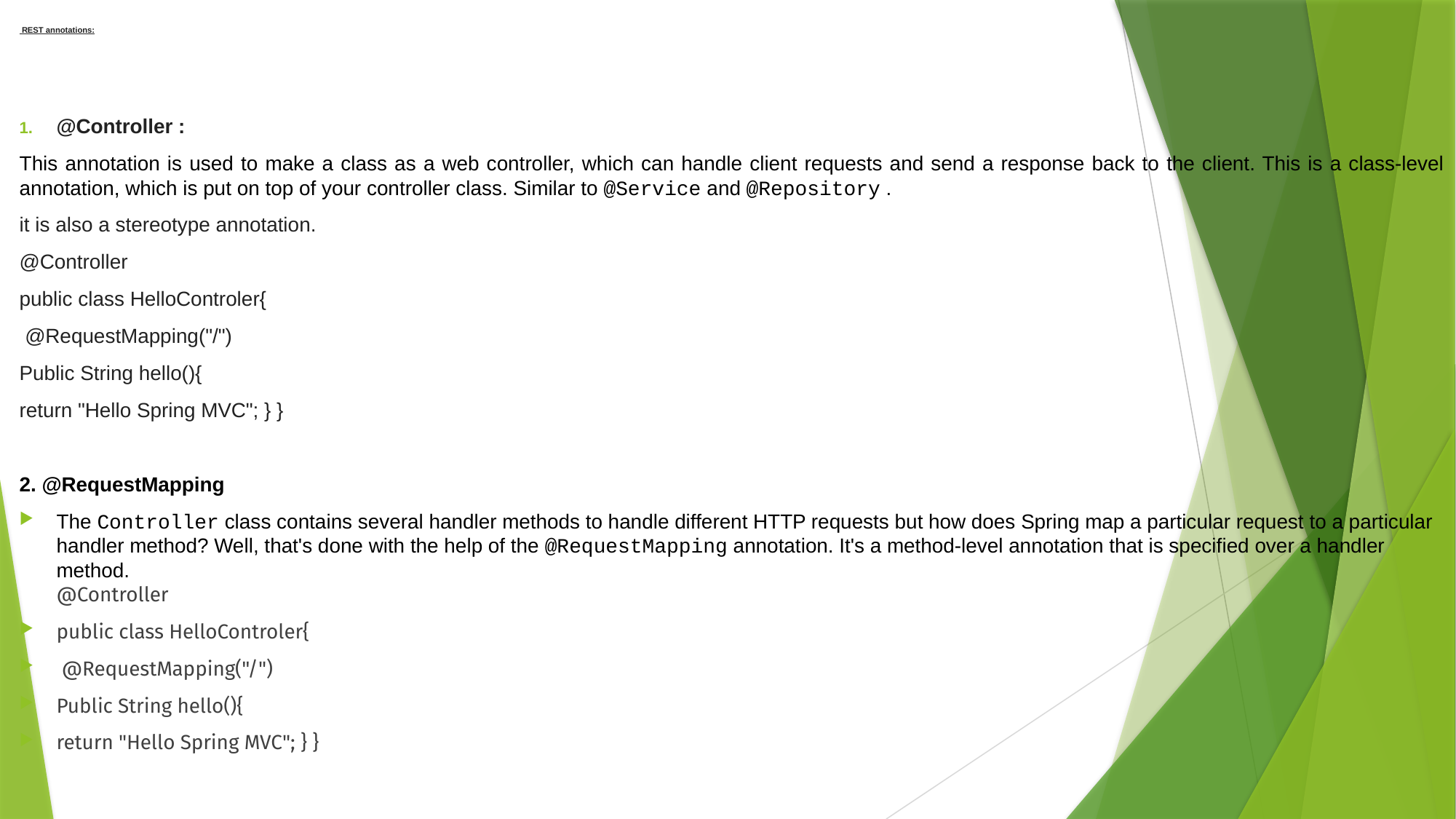

# REST annotations:
@Controller :
This annotation is used to make a class as a web controller, which can handle client requests and send a response back to the client. This is a class-level annotation, which is put on top of your controller class. Similar to @Service and @Repository .
it is also a stereotype annotation.
@Controller
public class HelloControler{
 @RequestMapping("/")
Public String hello(){
return "Hello Spring MVC"; } }

2. @RequestMapping
The Controller class contains several handler methods to handle different HTTP requests but how does Spring map a particular request to a particular handler method? Well, that's done with the help of the @RequestMapping annotation. It's a method-level annotation that is specified over a handler method.
@Controller
public class HelloControler{
 @RequestMapping("/")
Public String hello(){
return "Hello Spring MVC"; } }